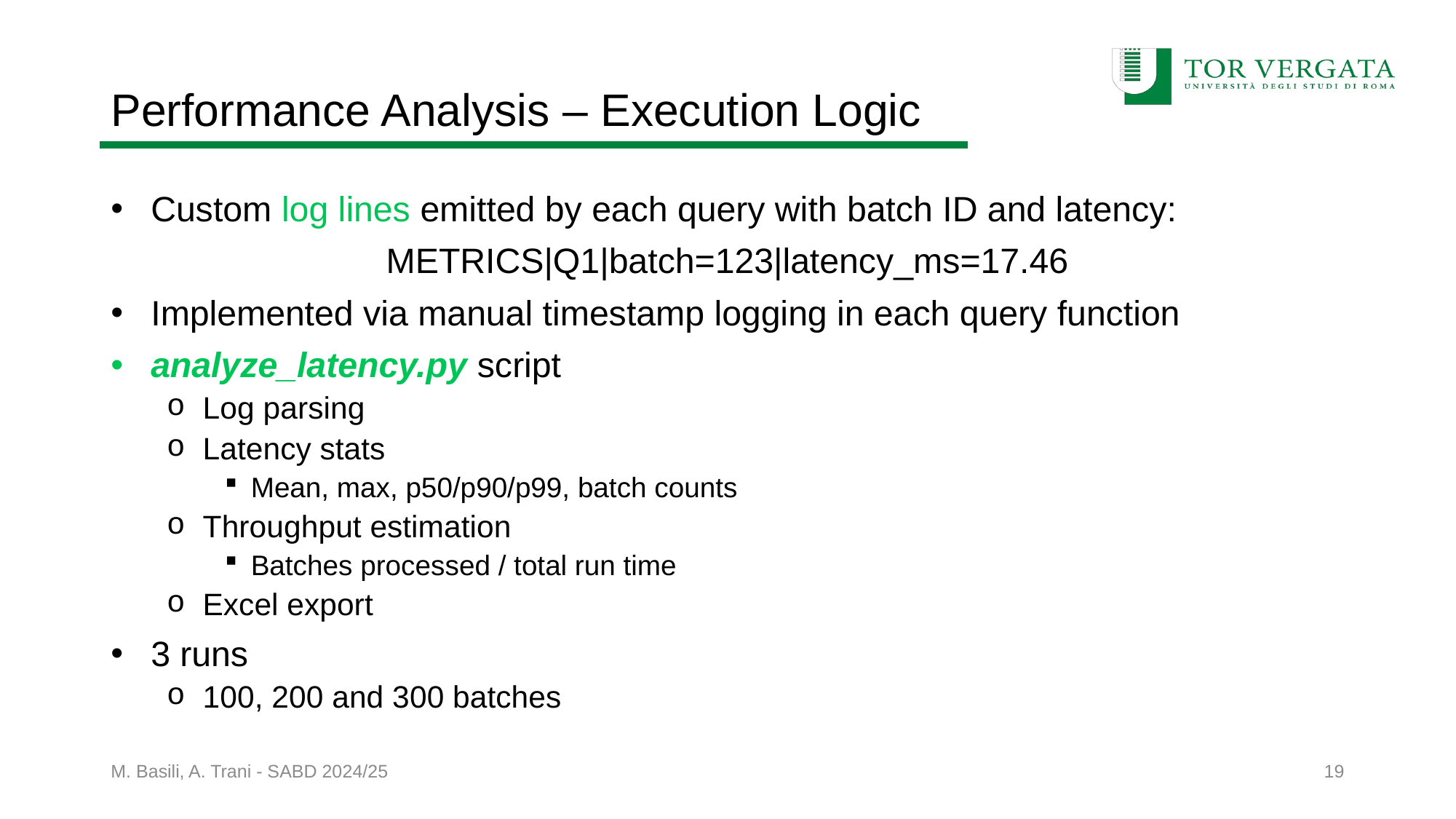

# Performance Analysis – Execution Logic
Custom log lines emitted by each query with batch ID and latency:
METRICS|Q1|batch=123|latency_ms=17.46
Implemented via manual timestamp logging in each query function
analyze_latency.py script
Log parsing
Latency stats
Mean, max, p50/p90/p99, batch counts
Throughput estimation
Batches processed / total run time
Excel export
3 runs
100, 200 and 300 batches
M. Basili, A. Trani - SABD 2024/25
19